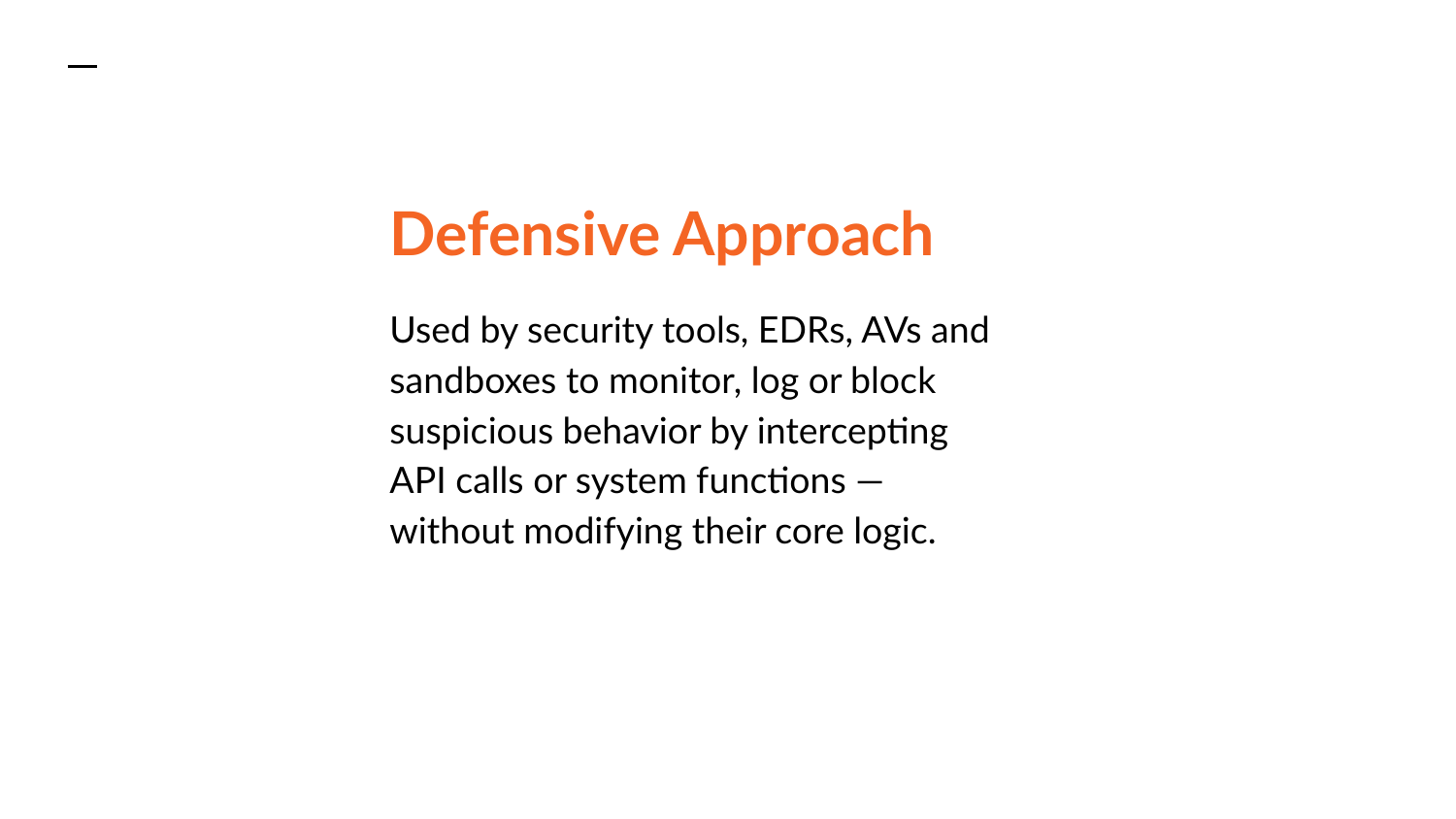

Defensive Approach
Used by security tools, EDRs, AVs and sandboxes to monitor, log or block suspicious behavior by intercepting API calls or system functions — without modifying their core logic.